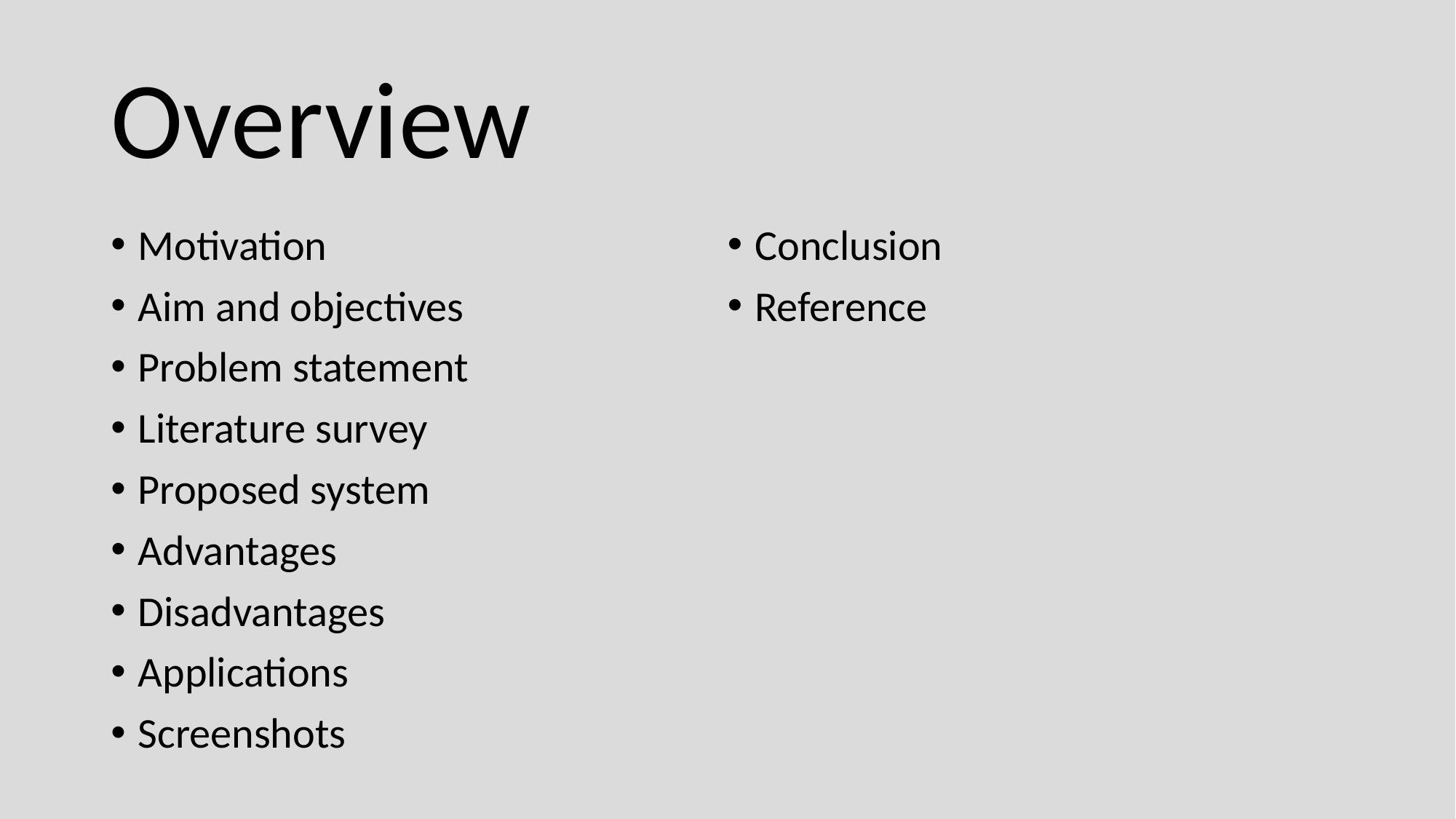

# Overview
Motivation
Aim and objectives
Problem statement
Literature survey
Proposed system
Advantages
Disadvantages
Applications
Screenshots
Conclusion
Reference